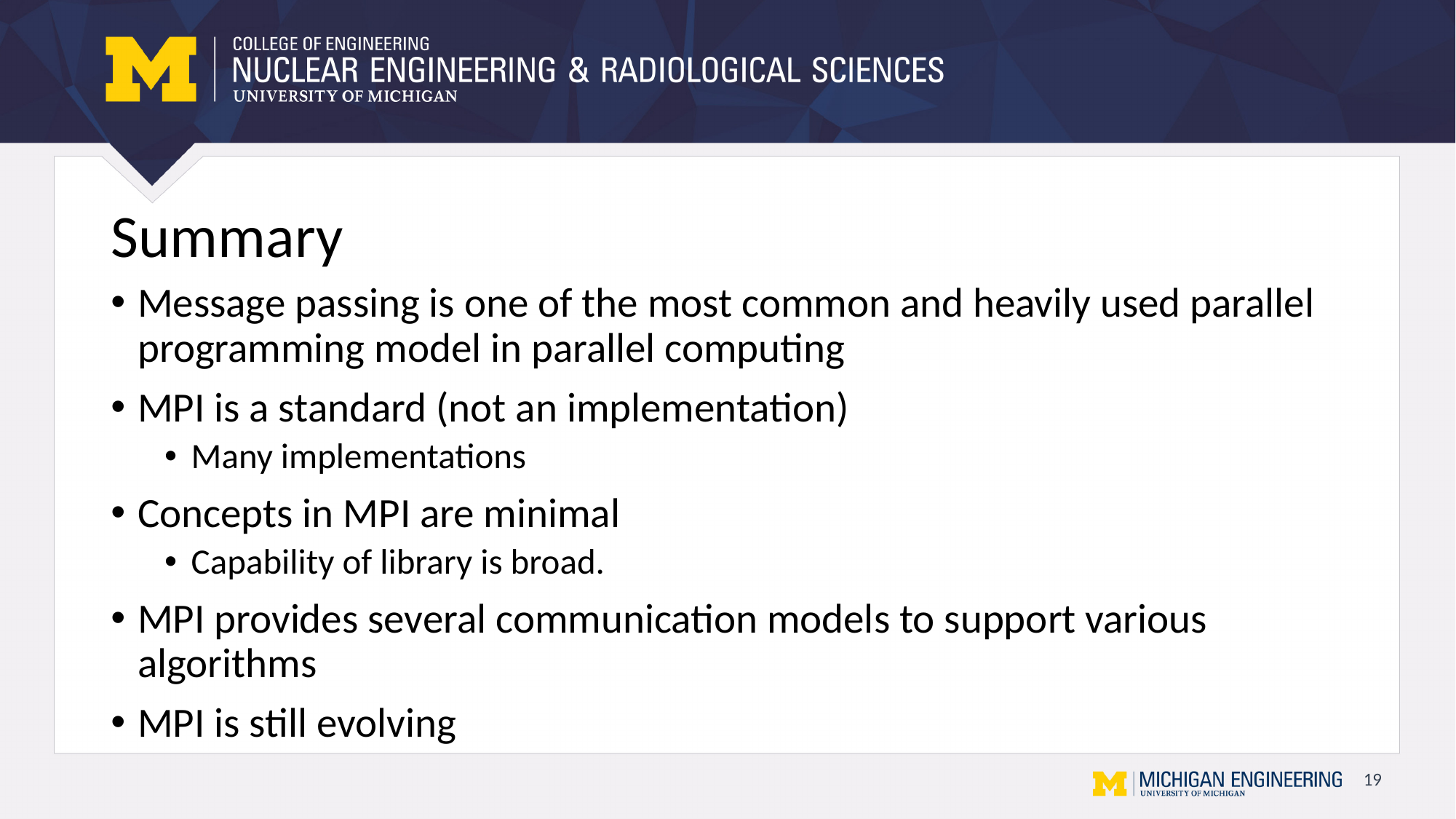

# Summary
Message passing is one of the most common and heavily used parallel programming model in parallel computing
MPI is a standard (not an implementation)
Many implementations
Concepts in MPI are minimal
Capability of library is broad.
MPI provides several communication models to support various algorithms
MPI is still evolving